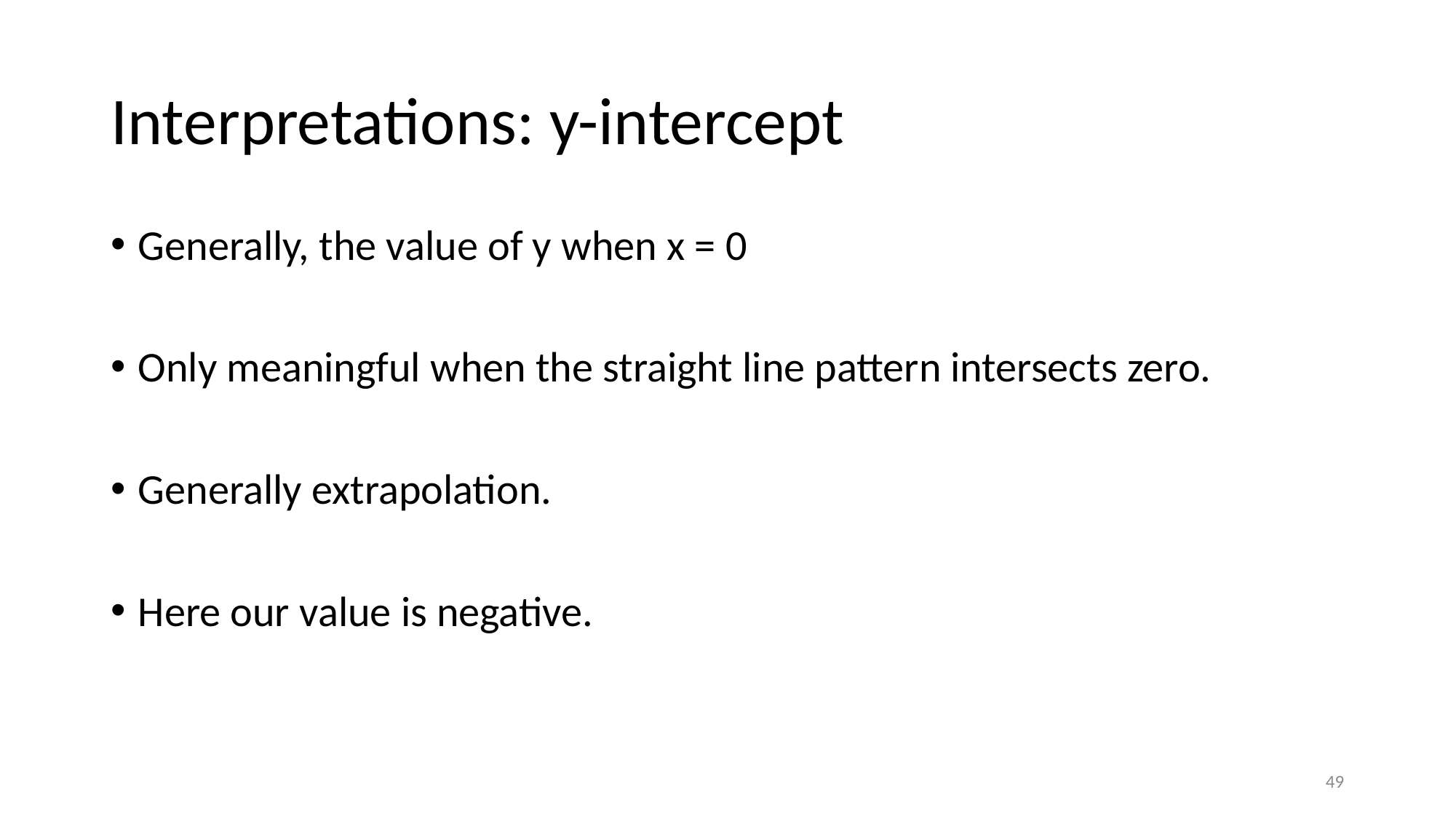

# Interpretations: y-intercept
Generally, the value of y when x = 0

Only meaningful when the straight line pattern intersects zero.

Generally extrapolation.

Here our value is negative.
49